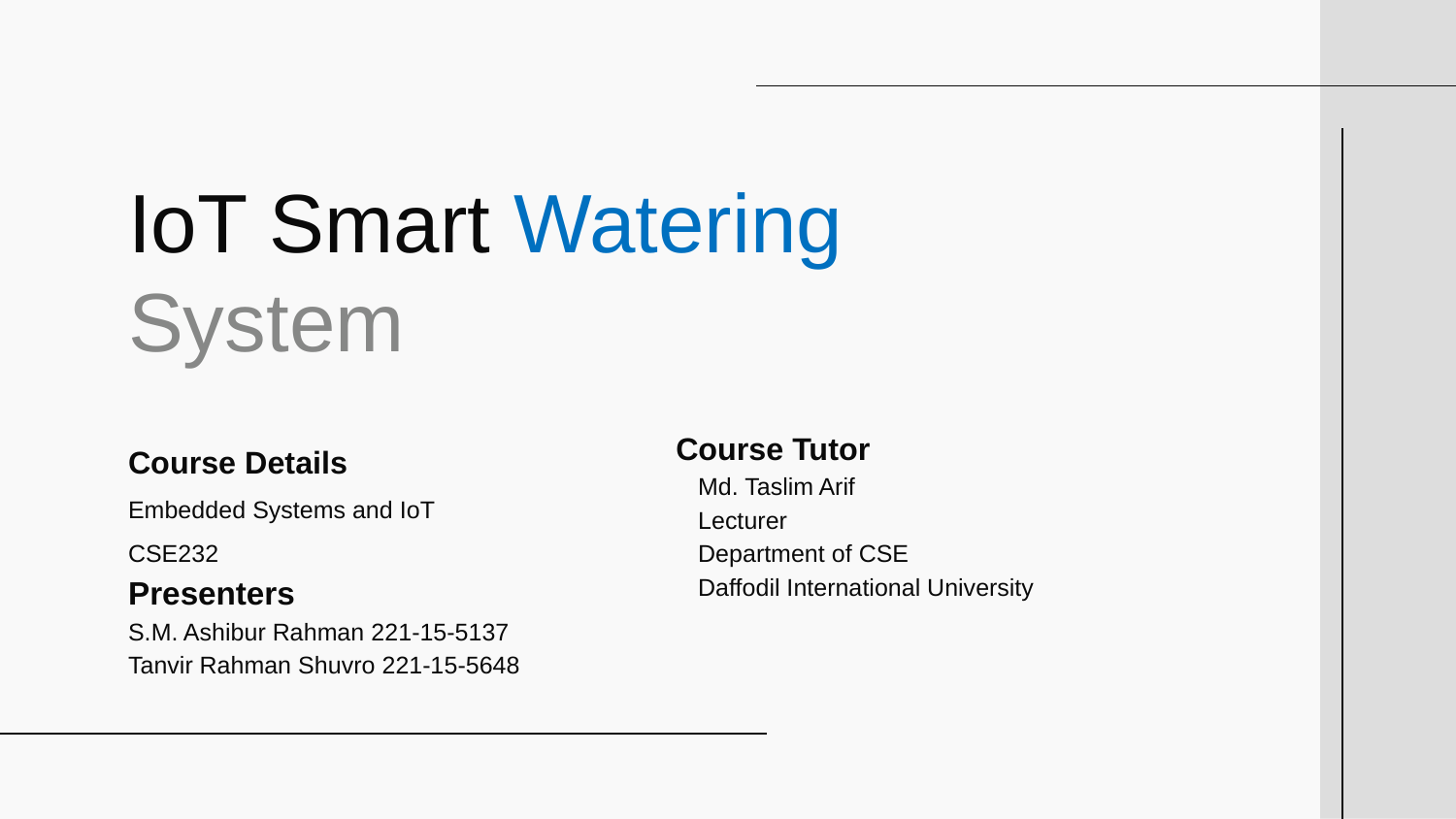

# IoT Smart Watering  System
Course Details
Embedded Systems and IoT
CSE232
Presenters
S.M. Ashibur Rahman 221-15-5137
Tanvir Rahman Shuvro 221-15-5648
Course Tutor
Md. Taslim Arif
Lecturer
Department of CSE
Daffodil International University